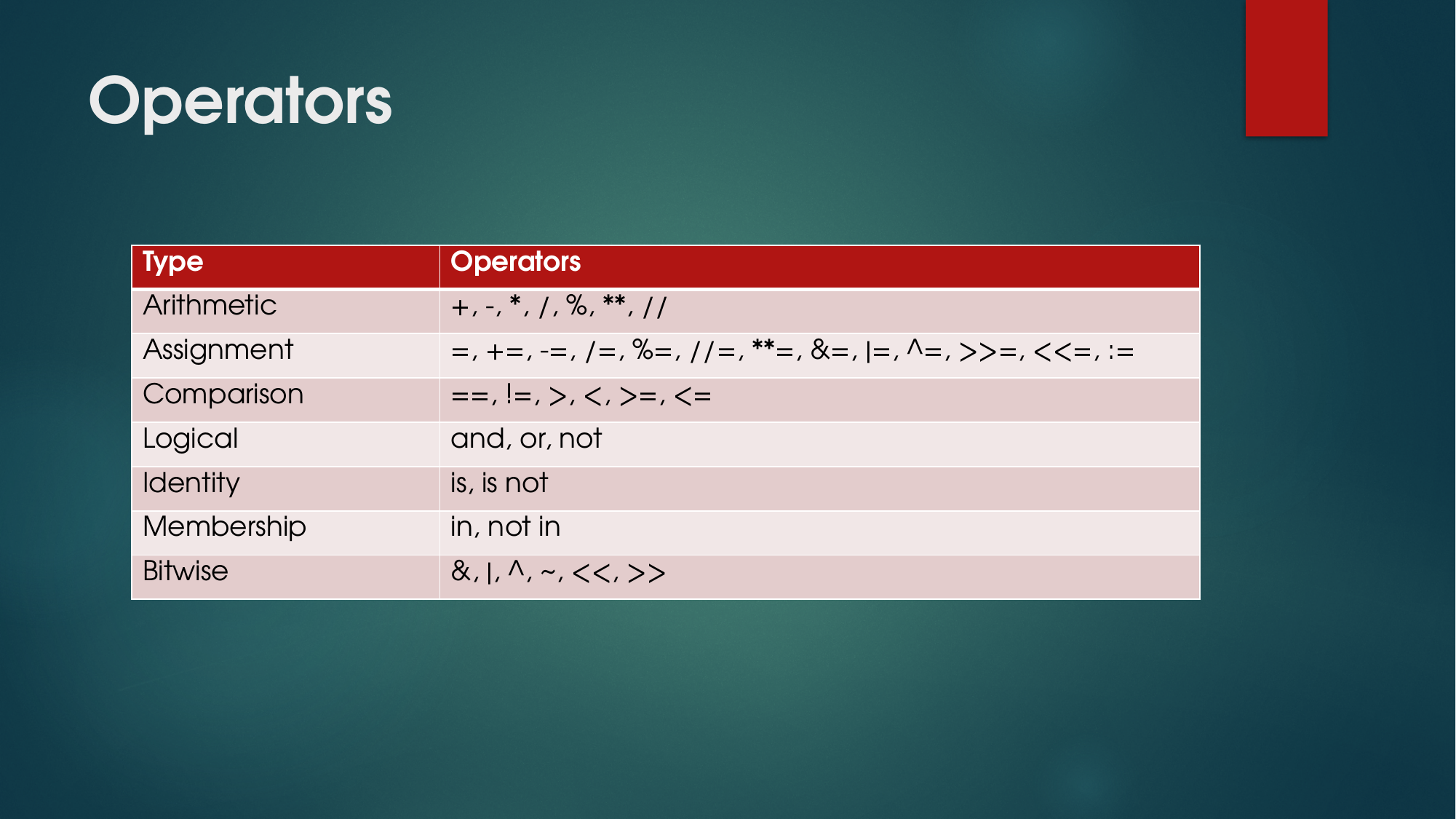

# Operators
| Type | Operators |
| --- | --- |
| Arithmetic | +, -, \*, /, %, \*\*, // |
| Assignment | =, +=, -=, /=, %=, //=, \*\*=, &=, |=, ^=, >>=, <<=, := |
| Comparison | ==, !=, >, <, >=, <= |
| Logical | and, or, not |
| Identity | is, is not |
| Membership | in, not in |
| Bitwise | &, |, ^, ~, <<, >> |